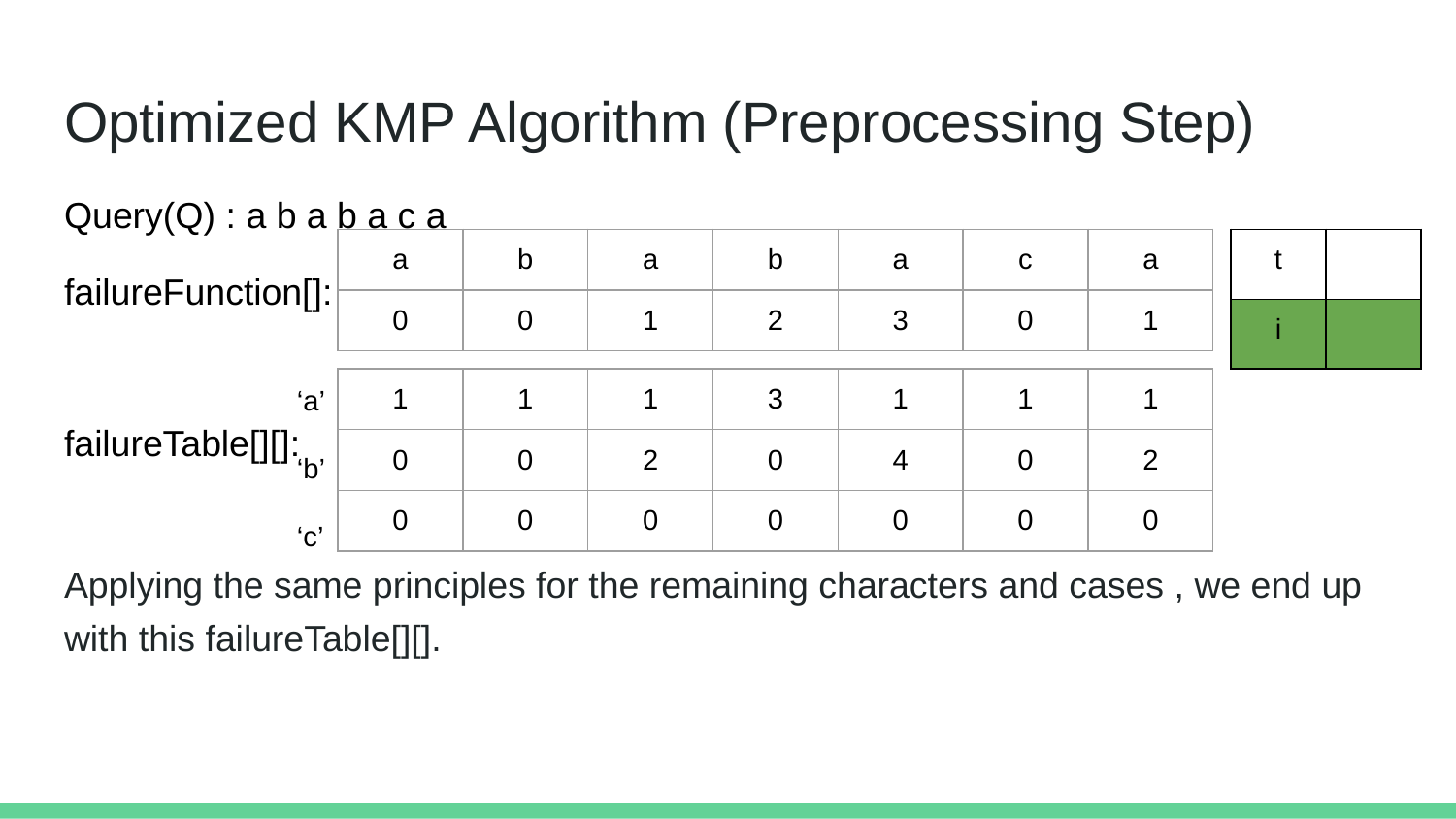

# Optimized KMP Algorithm (Preprocessing Step)
Query(Q) : a b a b a c a
failureFunction[]:

failureTable[][]:

Applying the same principles for the remaining characters and cases , we end up
with this failureTable[][].

| t |  |
| --- | --- |
| i |  |
| a | b | a | b | a | c | a |
| --- | --- | --- | --- | --- | --- | --- |
| 0 | 0 | 1 | 2 | 3 | 0 | 1 |
‘a’

‘b’

‘c’
| 1 | 1 | 1 | 3 | 1 | 1 | 1 |
| --- | --- | --- | --- | --- | --- | --- |
| 0 | 0 | 2 | 0 | 4 | 0 | 2 |
| 0 | 0 | 0 | 0 | 0 | 0 | 0 |